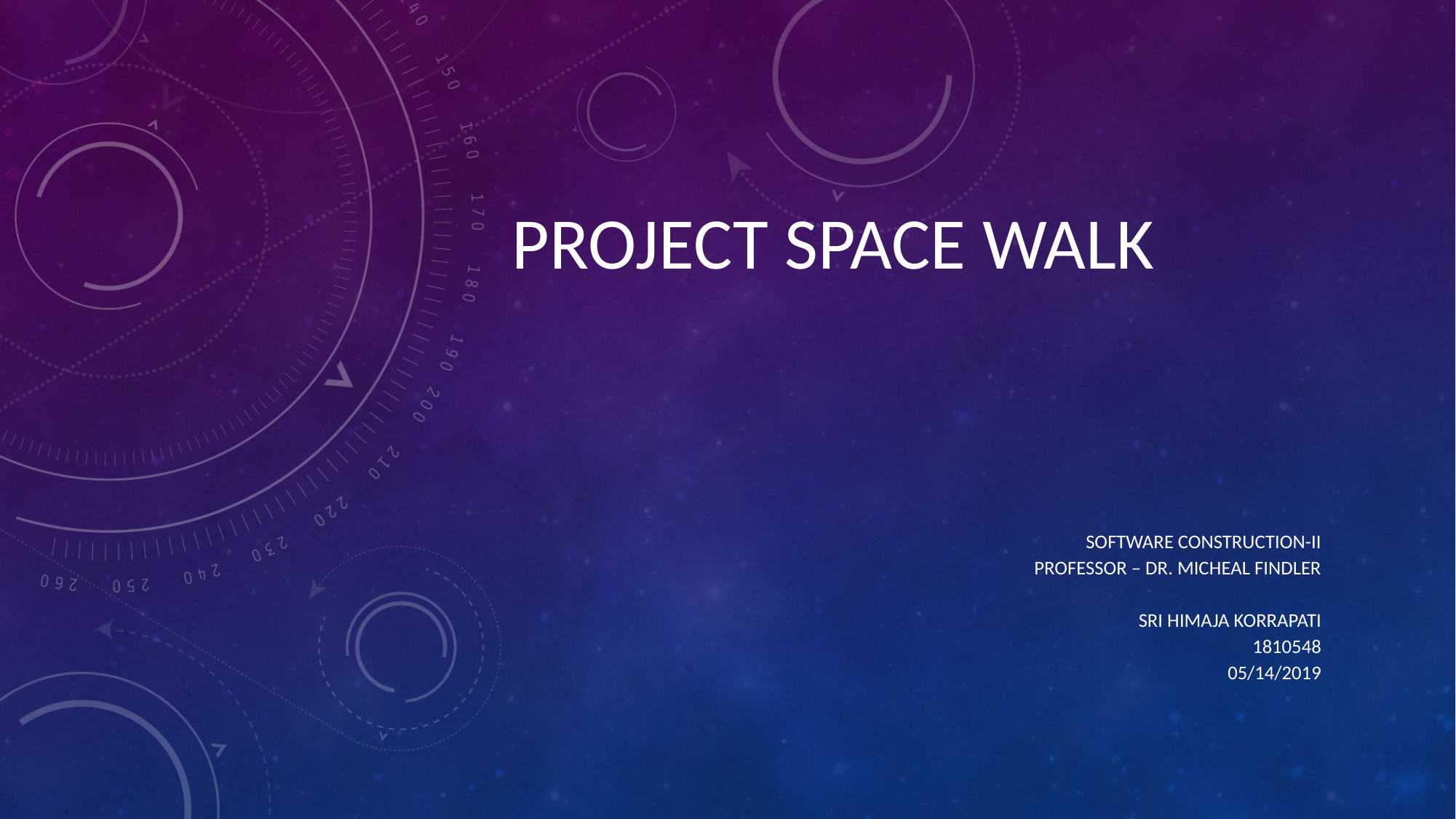

# Project space walk
Software Construction-II
Professor – dr. Micheal findler

Sri himaja korrapati
1810548
05/14/2019